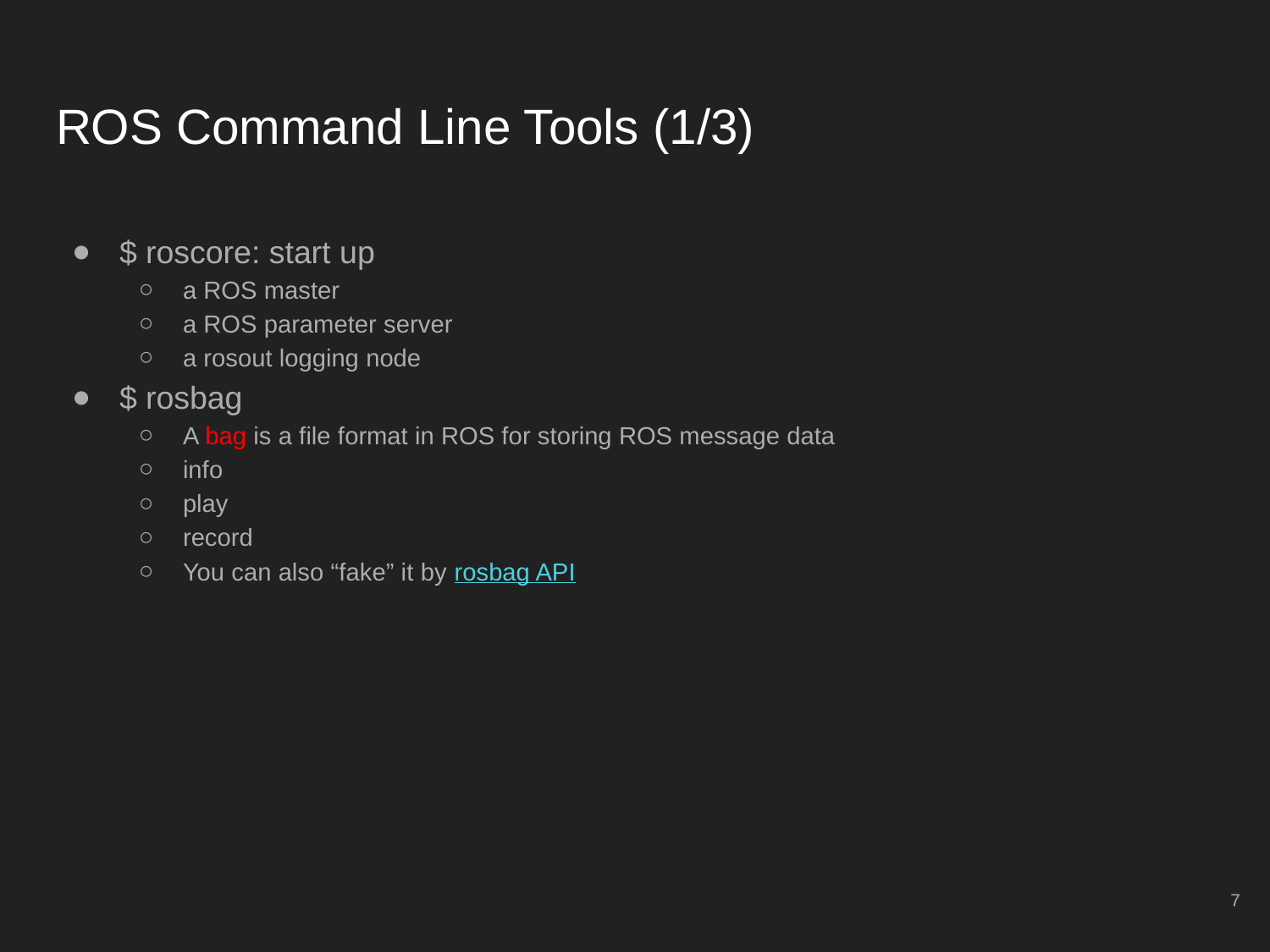

# ROS Command Line Tools (1/3)
$ roscore: start up
a ROS master
a ROS parameter server
a rosout logging node
$ rosbag
A bag is a file format in ROS for storing ROS message data
info
play
record
You can also “fake” it by rosbag API
7